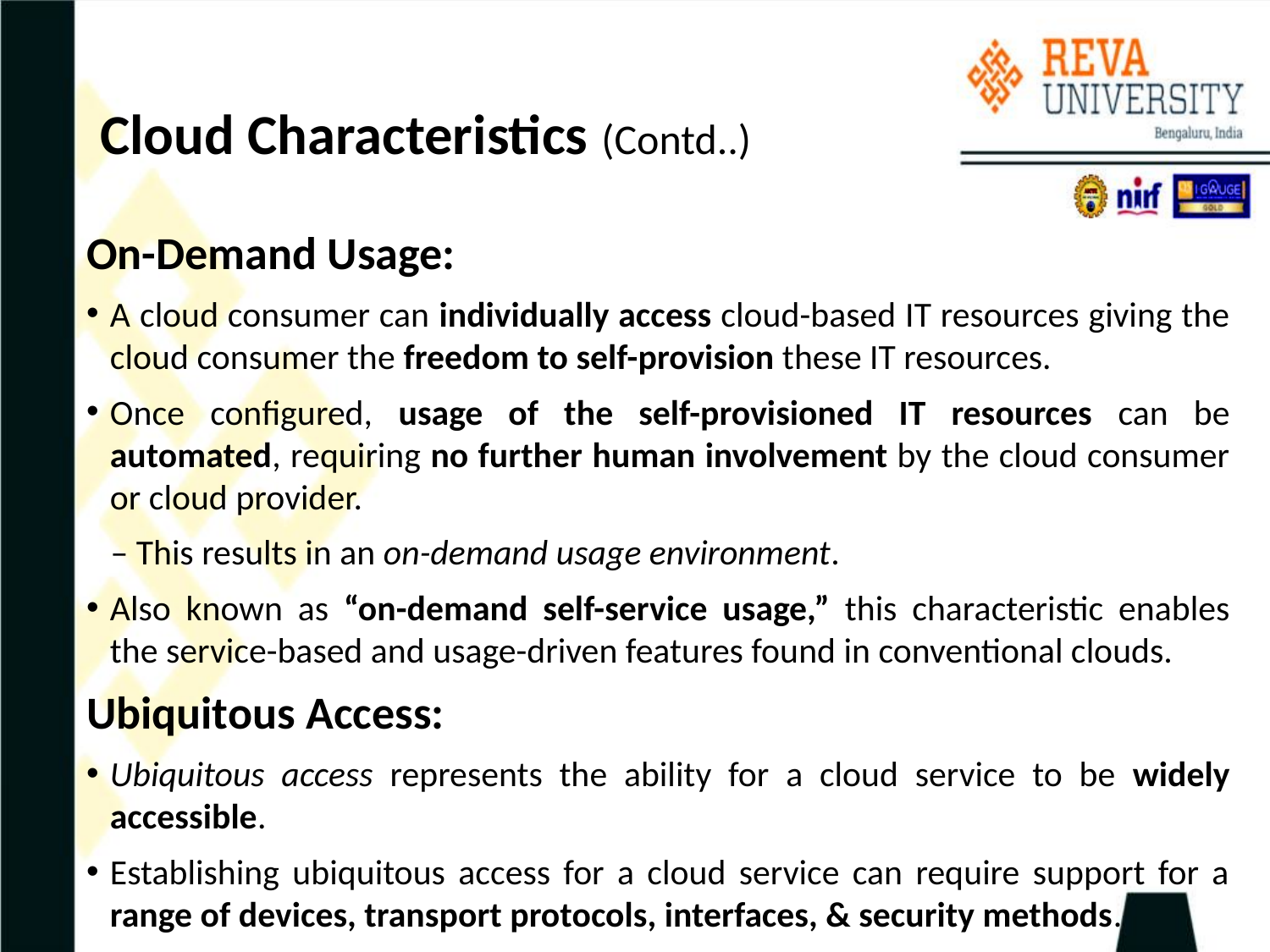

# Cloud Characteristics (Contd..)
On-Demand Usage:
A cloud consumer can individually access cloud-based IT resources giving the cloud consumer the freedom to self-provision these IT resources.
Once configured, usage of the self-provisioned IT resources can be automated, requiring no further human involvement by the cloud consumer or cloud provider.
   – This results in an on-demand usage environment.
Also known as “on-demand self-service usage,” this characteristic enables the service-based and usage-driven features found in conventional clouds.
Ubiquitous Access:
Ubiquitous access represents the ability for a cloud service to be widely accessible.
Establishing ubiquitous access for a cloud service can require support for a range of devices, transport protocols, interfaces, & security methods.